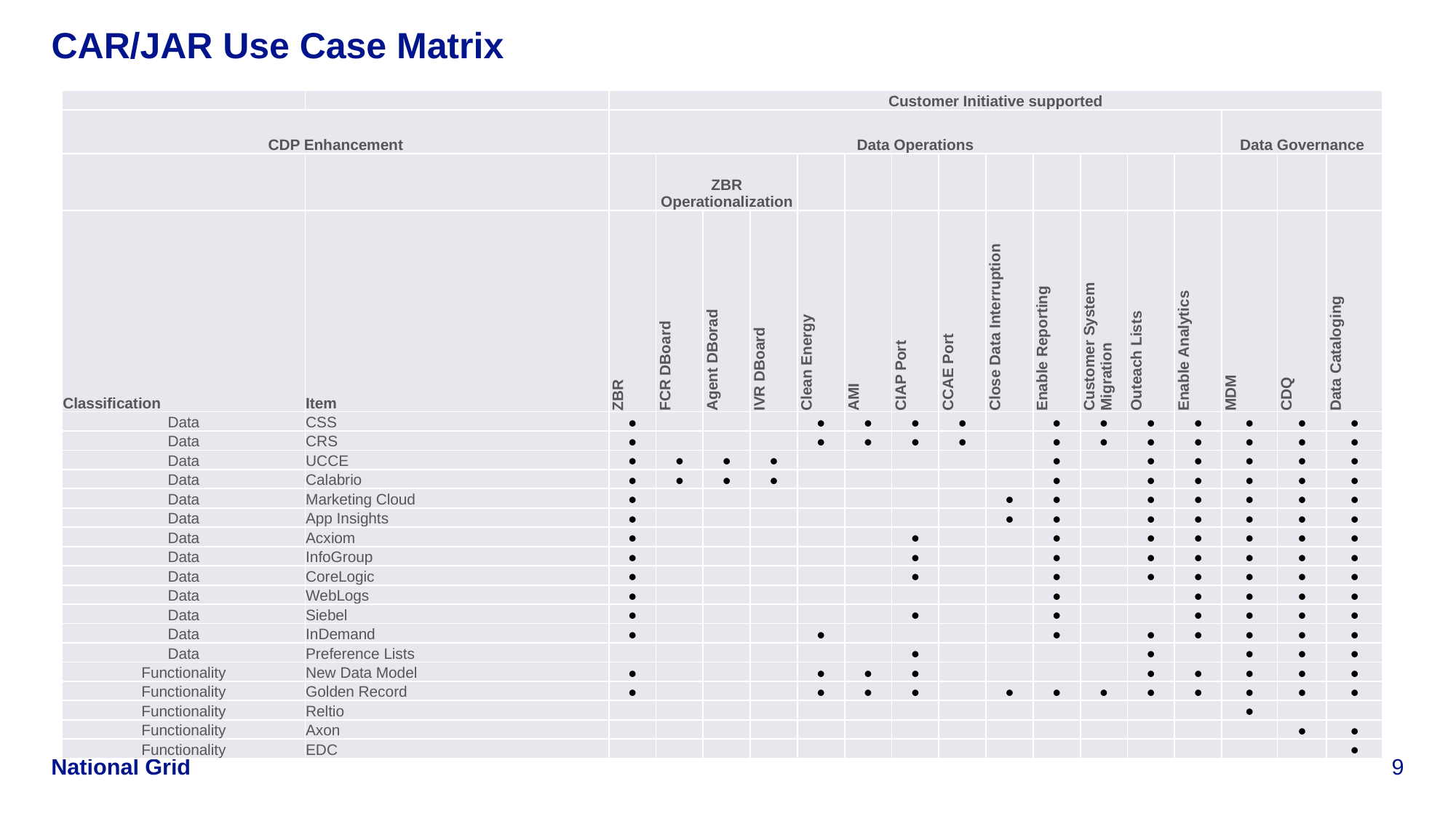

# CAR/JAR Use Case Matrix
|  |  | Customer Initiative supported |  |  |  |  |  |  |  |  |  |  |  |  |  |  |  |
| --- | --- | --- | --- | --- | --- | --- | --- | --- | --- | --- | --- | --- | --- | --- | --- | --- | --- |
| CDP Enhancement |  | Data Operations |  |  |  |  |  |  |  |  |  |  |  |  | Data Governance |  |  |
|  |  |  | ZBR Operationalization |  |  |  |  |  |  |  |  |  |  |  |  |  |  |
| Classification | Item | ZBR | FCR DBoard | Agent DBorad | IVR DBoard | Clean Energy | AMI | CIAP Port | CCAE Port | Close Data Interruption | Enable Reporting | Customer System Migration | Outeach Lists | Enable Analytics | MDM | CDQ | Data Cataloging |
| Data | CSS | ● |  |  |  | ● | ● | ● | ● |  | ● | ● | ● | ● | ● | ● | ● |
| Data | CRS | ● |  |  |  | ● | ● | ● | ● |  | ● | ● | ● | ● | ● | ● | ● |
| Data | UCCE | ● | ● | ● | ● |  |  |  |  |  | ● |  | ● | ● | ● | ● | ● |
| Data | Calabrio | ● | ● | ● | ● |  |  |  |  |  | ● |  | ● | ● | ● | ● | ● |
| Data | Marketing Cloud | ● |  |  |  |  |  |  |  | ● | ● |  | ● | ● | ● | ● | ● |
| Data | App Insights | ● |  |  |  |  |  |  |  | ● | ● |  | ● | ● | ● | ● | ● |
| Data | Acxiom | ● |  |  |  |  |  | ● |  |  | ● |  | ● | ● | ● | ● | ● |
| Data | InfoGroup | ● |  |  |  |  |  | ● |  |  | ● |  | ● | ● | ● | ● | ● |
| Data | CoreLogic | ● |  |  |  |  |  | ● |  |  | ● |  | ● | ● | ● | ● | ● |
| Data | WebLogs | ● |  |  |  |  |  |  |  |  | ● |  |  | ● | ● | ● | ● |
| Data | Siebel | ● |  |  |  |  |  | ● |  |  | ● |  |  | ● | ● | ● | ● |
| Data | InDemand | ● |  |  |  | ● |  |  |  |  | ● |  | ● | ● | ● | ● | ● |
| Data | Preference Lists |  |  |  |  |  |  | ● |  |  |  |  | ● |  | ● | ● | ● |
| Functionality | New Data Model | ● |  |  |  | ● | ● | ● |  |  |  |  | ● | ● | ● | ● | ● |
| Functionality | Golden Record | ● |  |  |  | ● | ● | ● |  | ● | ● | ● | ● | ● | ● | ● | ● |
| Functionality | Reltio |  |  |  |  |  |  |  |  |  |  |  |  |  | ● |  |  |
| Functionality | Axon |  |  |  |  |  |  |  |  |  |  |  |  |  |  | ● | ● |
| Functionality | EDC |  |  |  |  |  |  |  |  |  |  |  |  |  |  |  | ● |